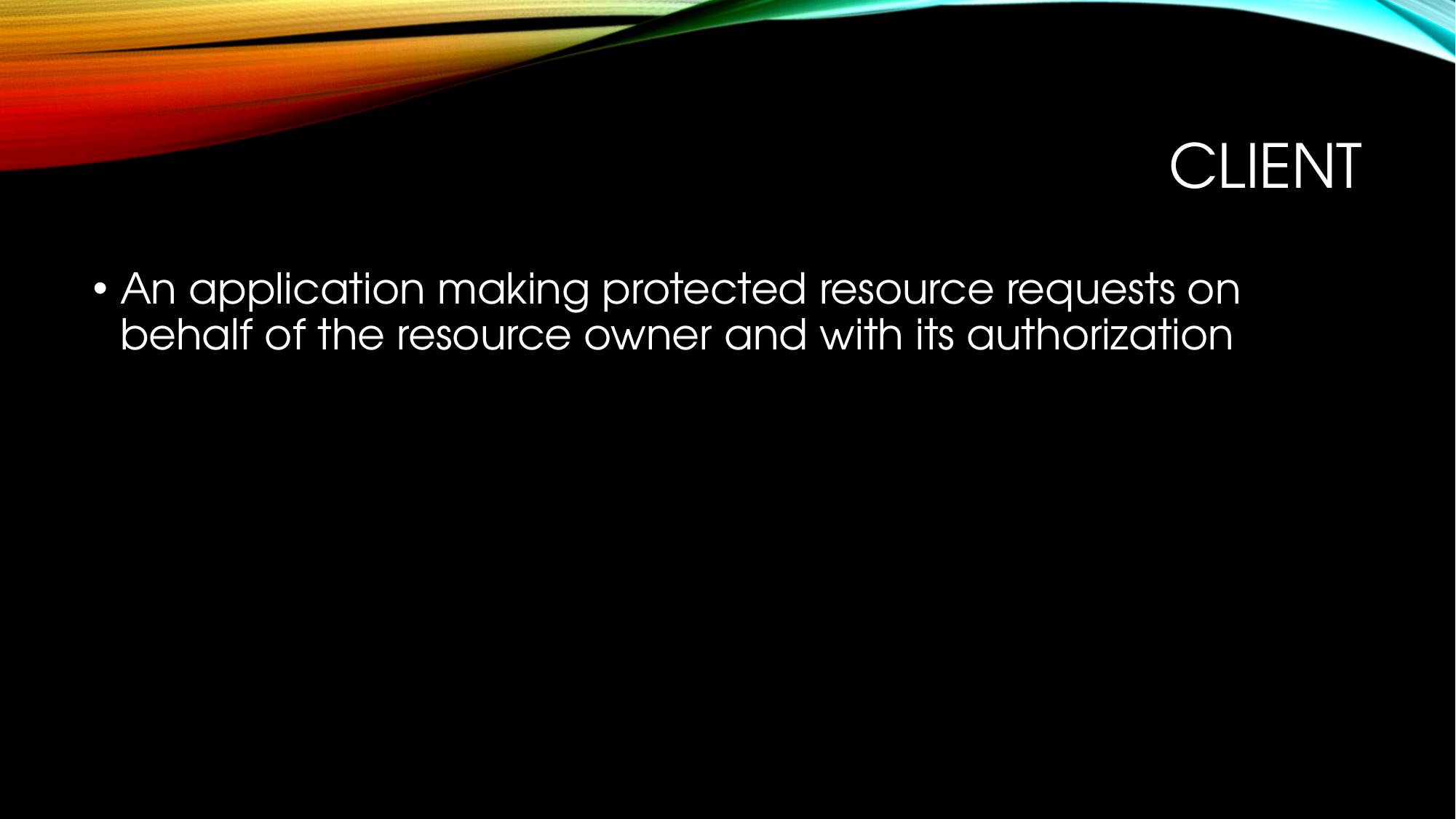

# Client
An application making protected resource requests on behalf of the resource owner and with its authorization